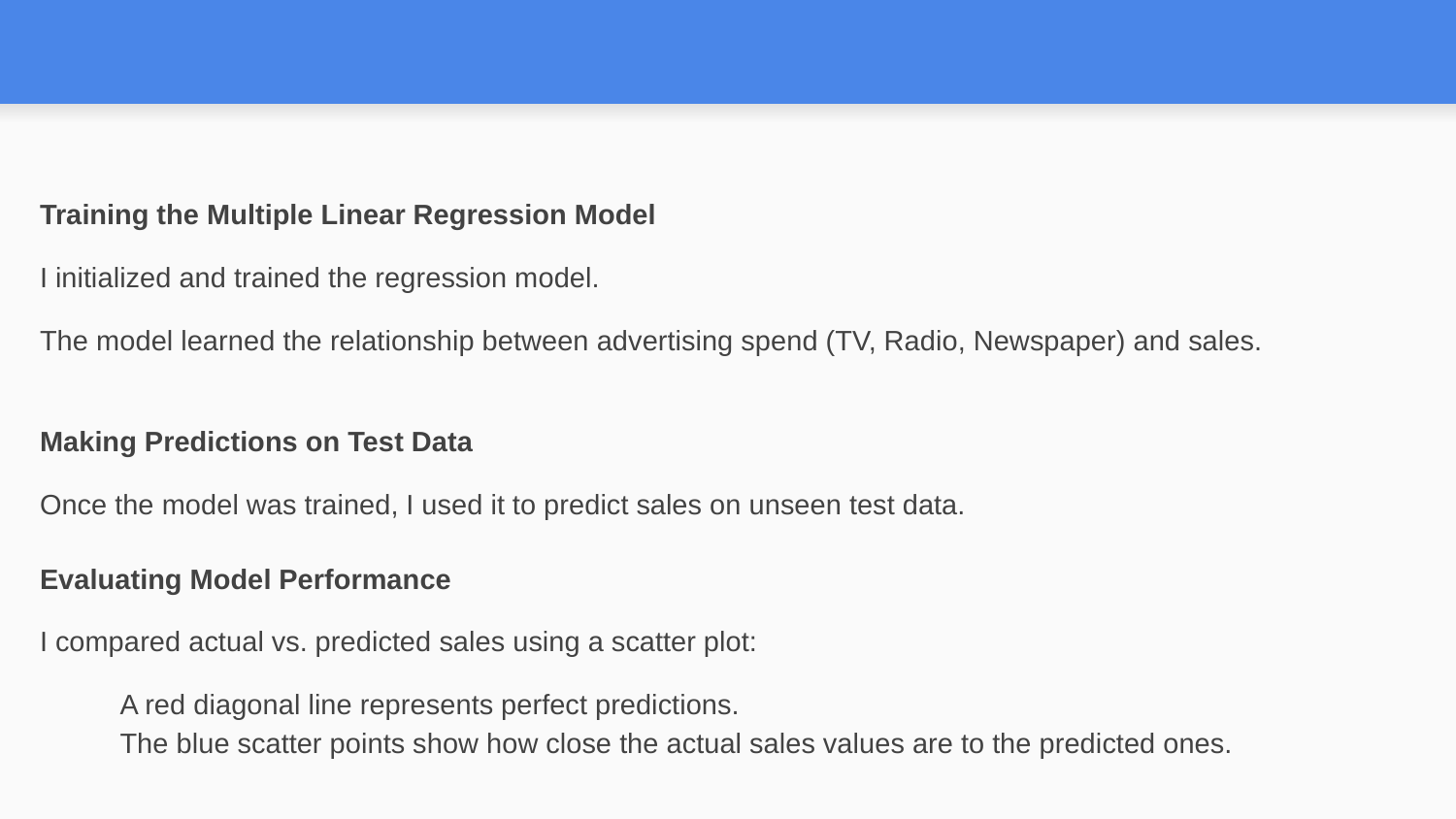

# Training the Multiple Linear Regression Model
I initialized and trained the regression model.
The model learned the relationship between advertising spend (TV, Radio, Newspaper) and sales.
Making Predictions on Test Data
Once the model was trained, I used it to predict sales on unseen test data.
Evaluating Model Performance
I compared actual vs. predicted sales using a scatter plot:
A red diagonal line represents perfect predictions.
The blue scatter points show how close the actual sales values are to the predicted ones.